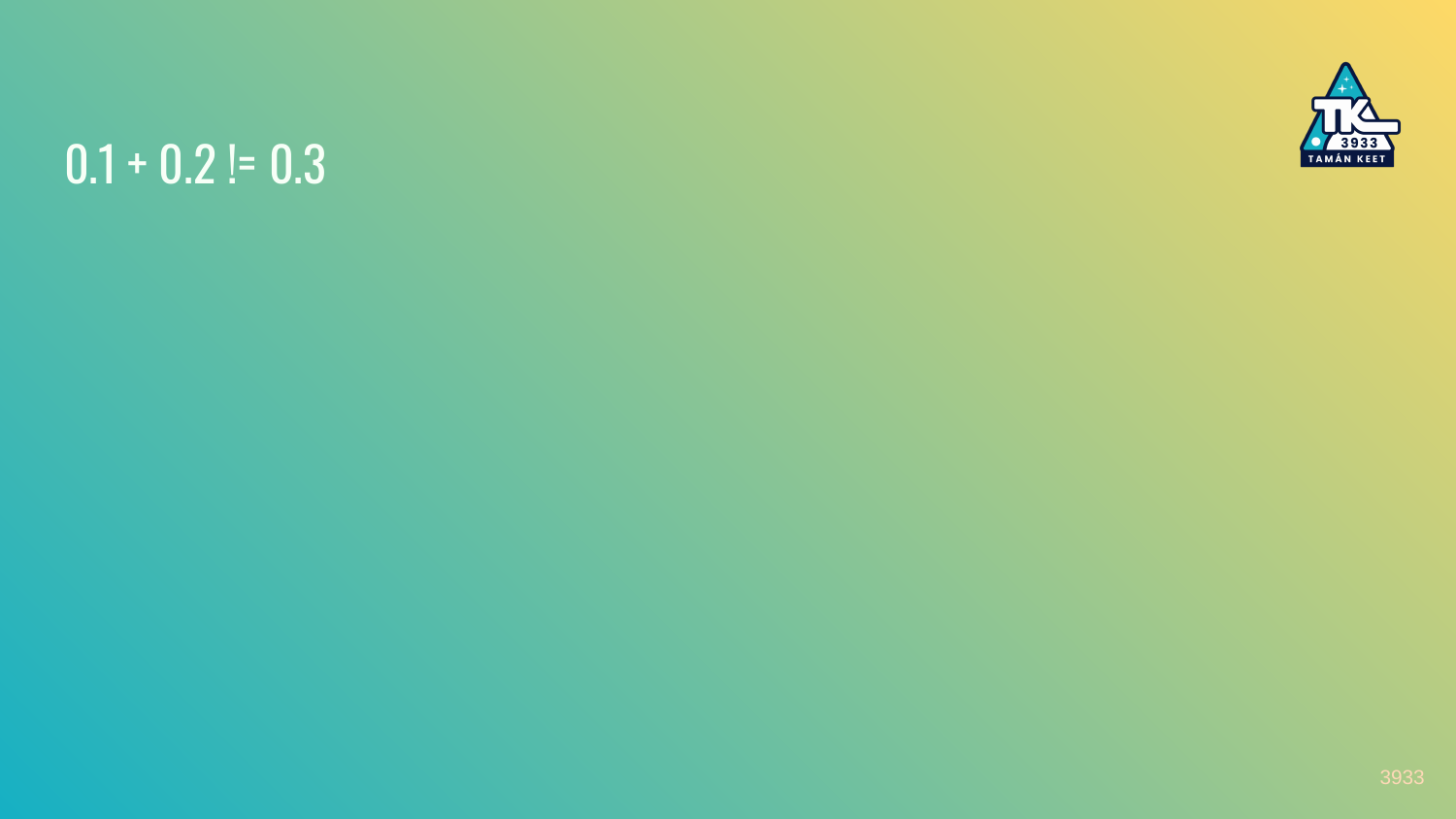

# 0.1 + 0.2 != 0.3

3933